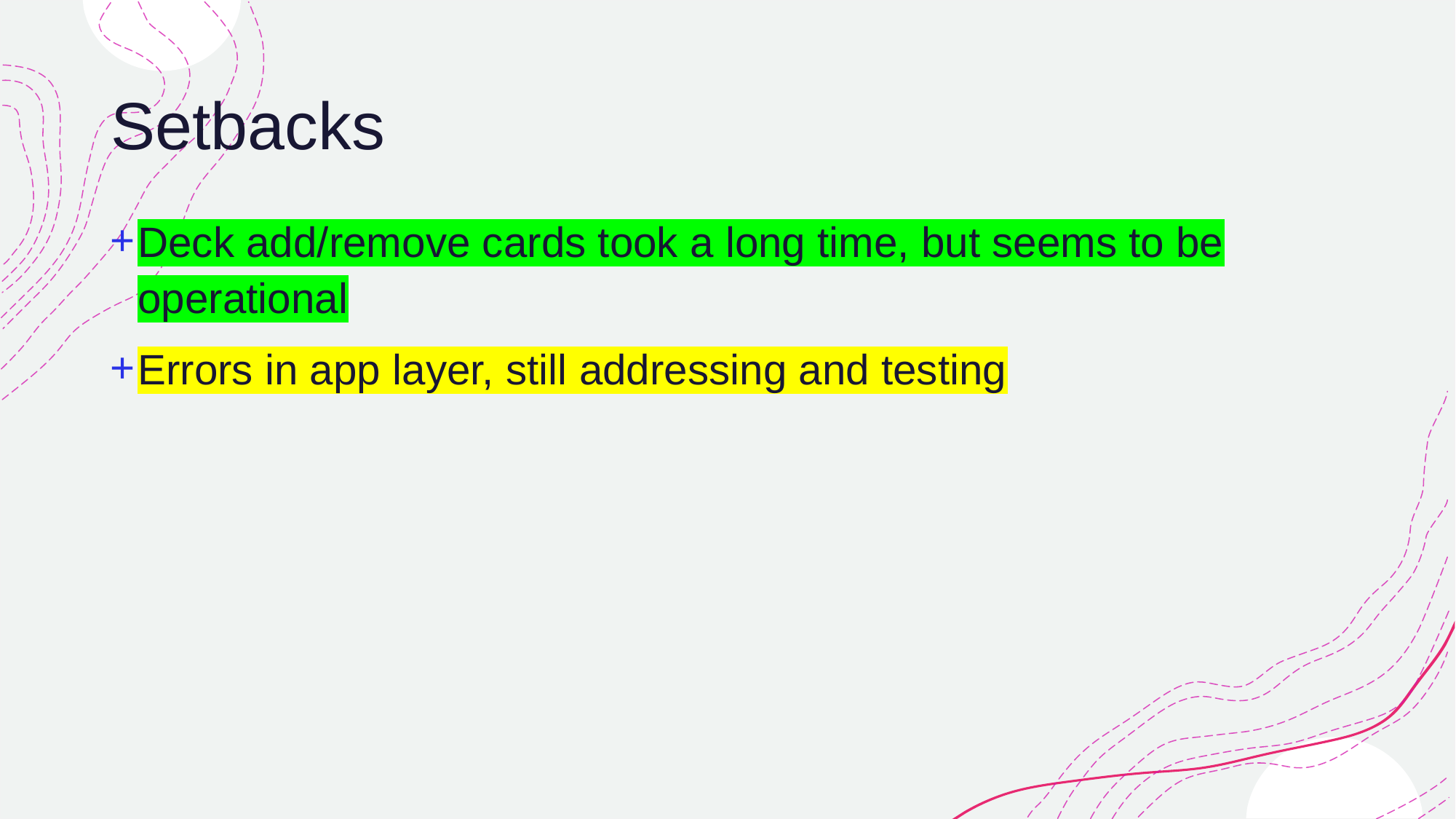

# Setbacks
Deck add/remove cards took a long time, but seems to be operational
Errors in app layer, still addressing and testing